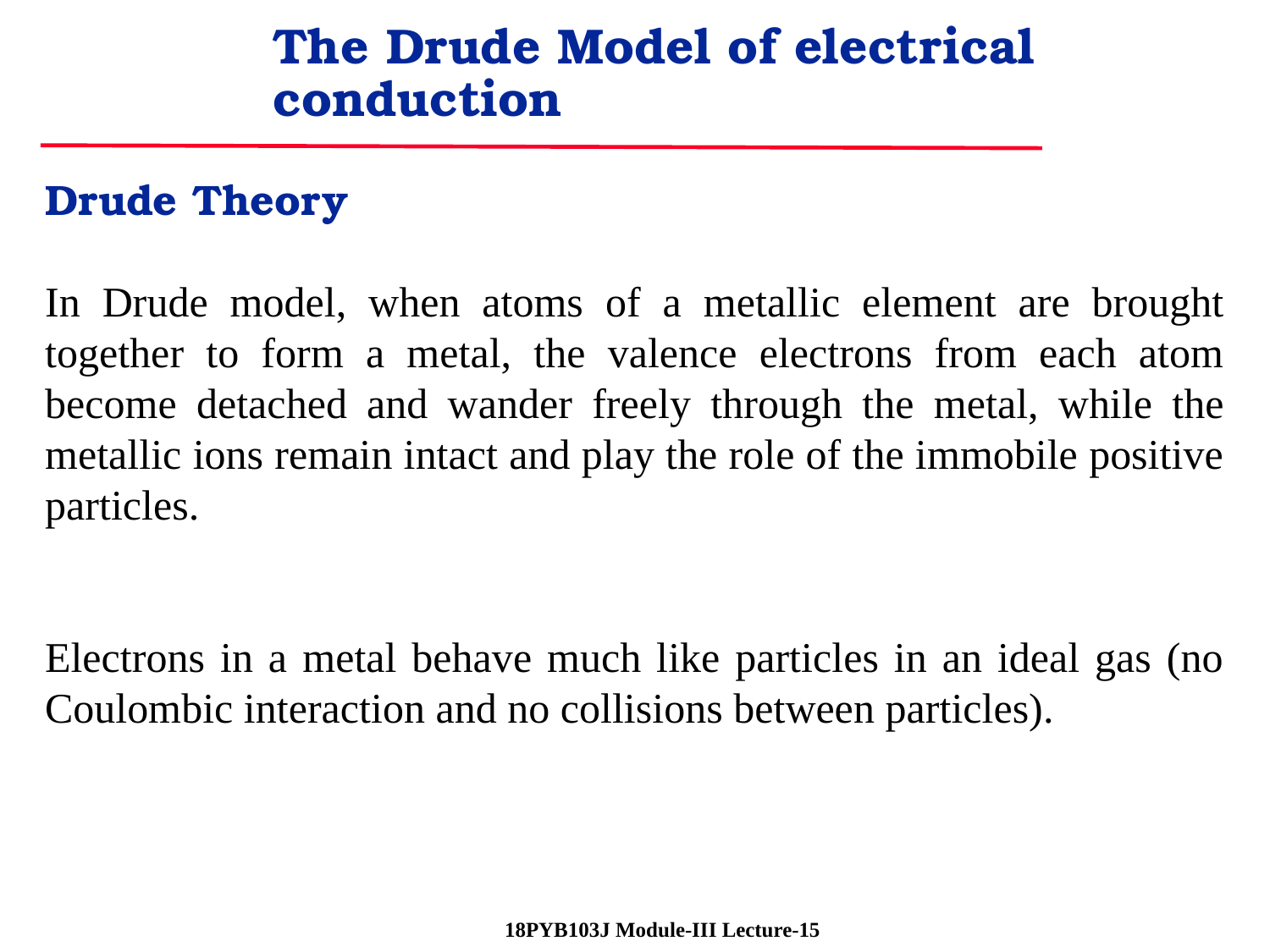

The Drude Model of electrical conduction

Drude Theory

In Drude model, when atoms of a metallic element are brought together to form a metal, the valence electrons from each atom become detached and wander freely through the metal, while the metallic ions remain intact and play the role of the immobile positive particles.

Electrons in a metal behave much like particles in an ideal gas (no Coulombic interaction and no collisions between particles).

                     18PYB103J Module-III Lecture-15